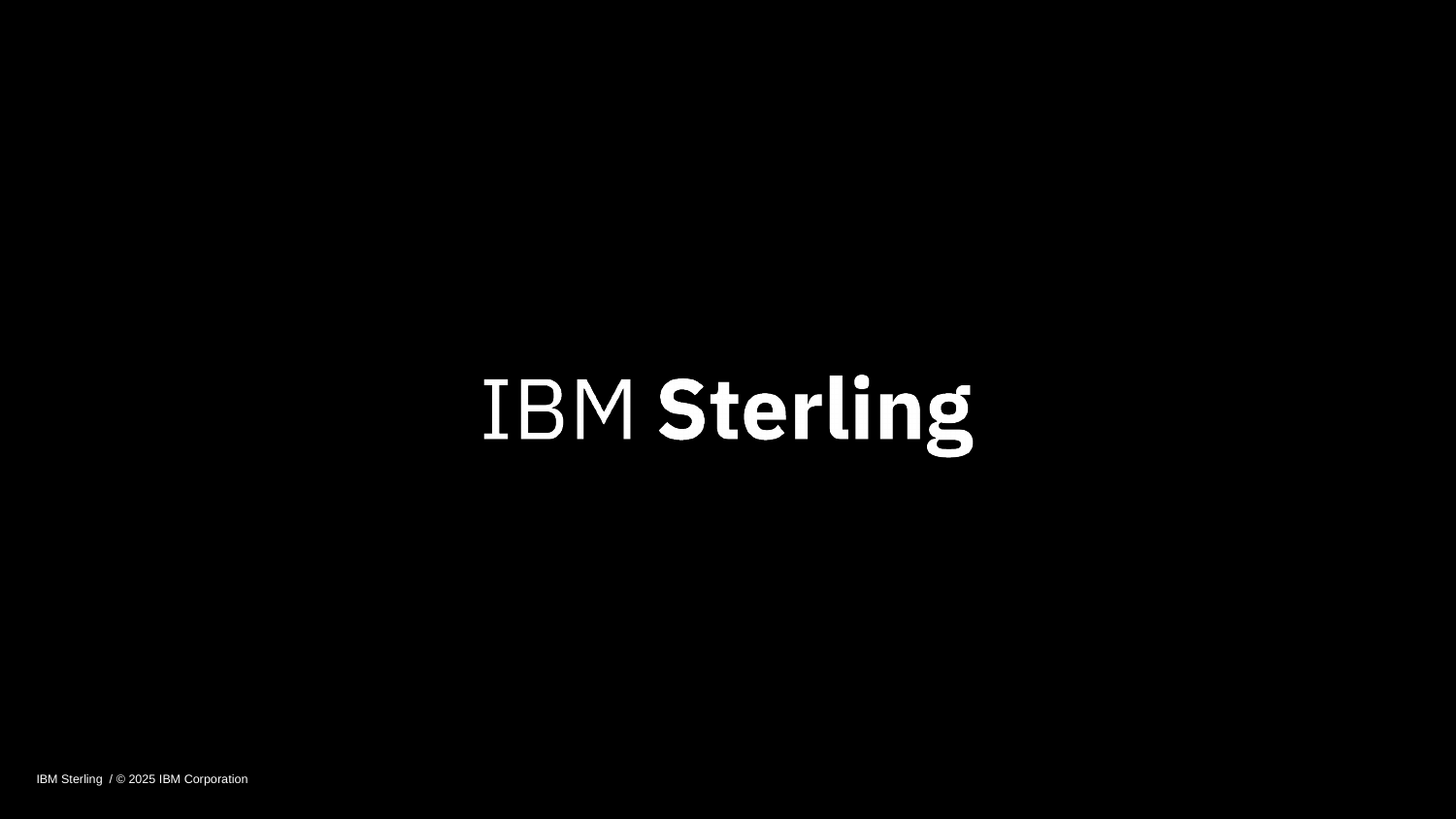

IBM Sterling  / © 2025 IBM Corporation